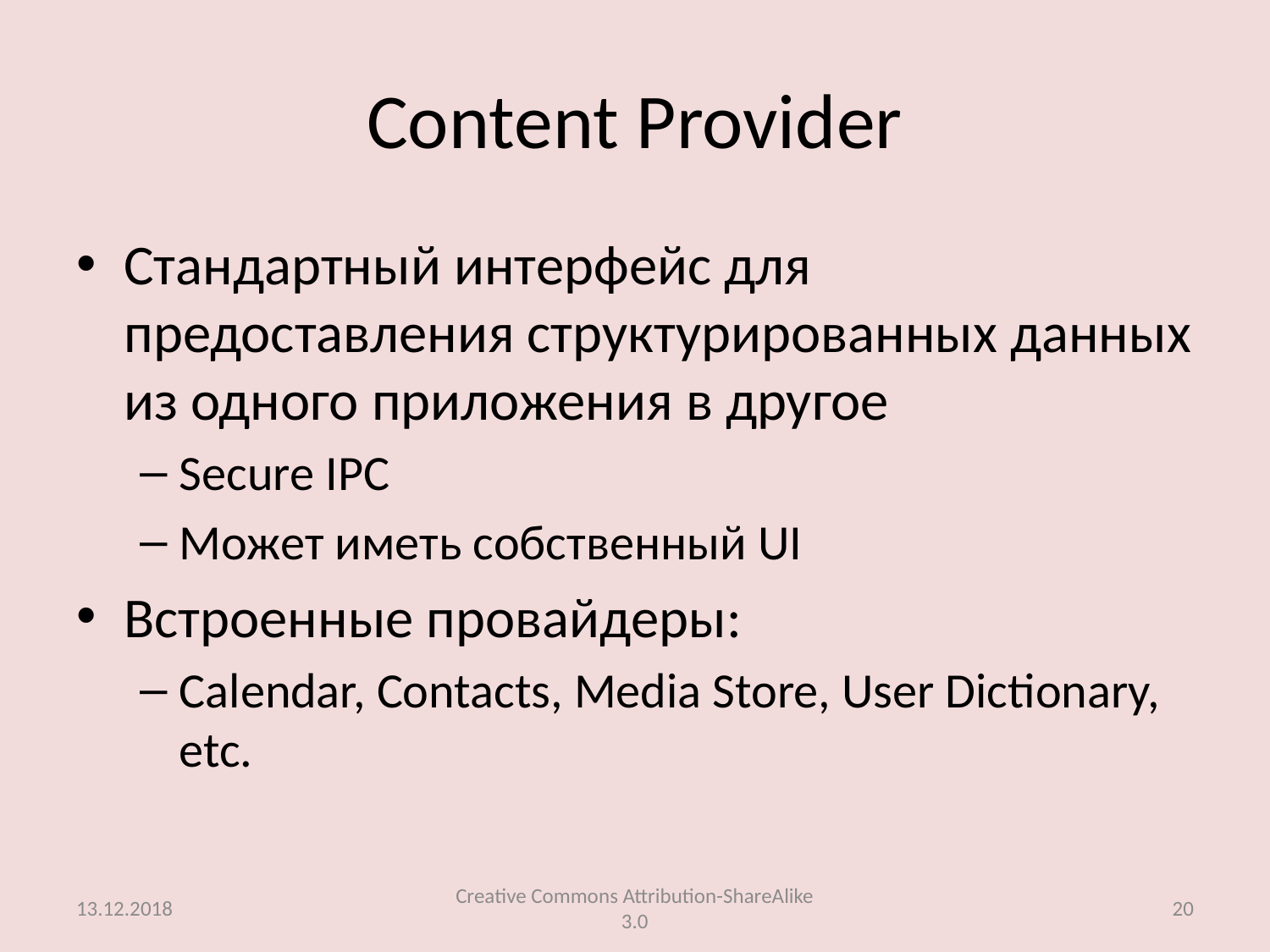

# Content Provider
Стандартный интерфейс для предоставления структурированных данных из одного приложения в другое
Secure IPC
Может иметь собственный UI
Встроенные провайдеры:
Calendar, Contacts, Media Store, User Dictionary, etc.
13.12.2018
Creative Commons Attribution-ShareAlike 3.0
20